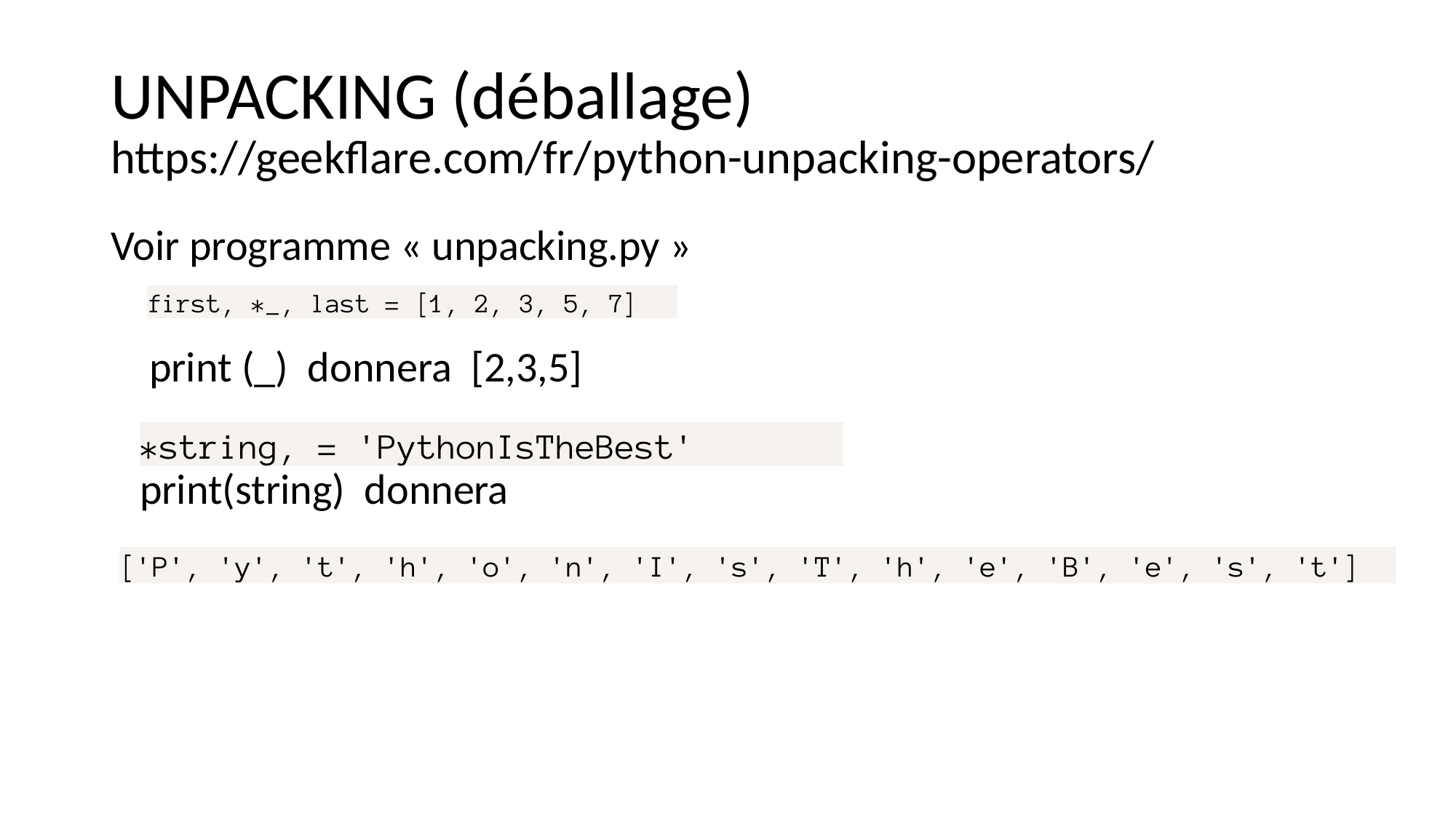

# UNPACKING (déballage) https://geekflare.com/fr/python-unpacking-operators/
Voir programme « unpacking.py »

    print (_)  donnera  [2,3,5]

   print(string)  donnera
first, *_, last = [1, 2, 3, 5, 7]
*string, = 'PythonIsTheBest'
['P', 'y', 't', 'h', 'o', 'n', 'I', 's', 'T', 'h', 'e', 'B', 'e', 's', 't']